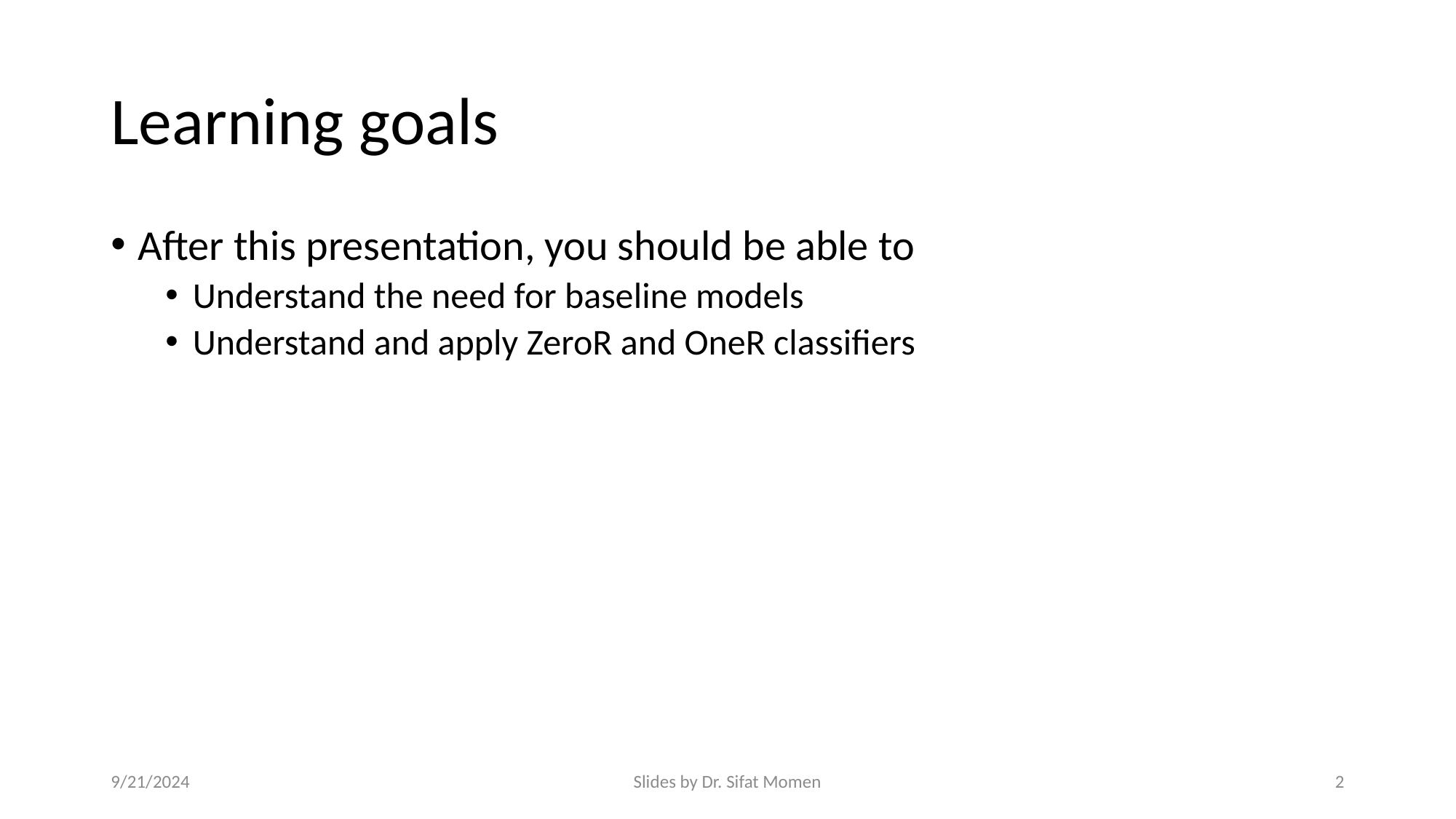

# Learning goals
After this presentation, you should be able to
Understand the need for baseline models
Understand and apply ZeroR and OneR classifiers
9/21/2024
Slides by Dr. Sifat Momen
2